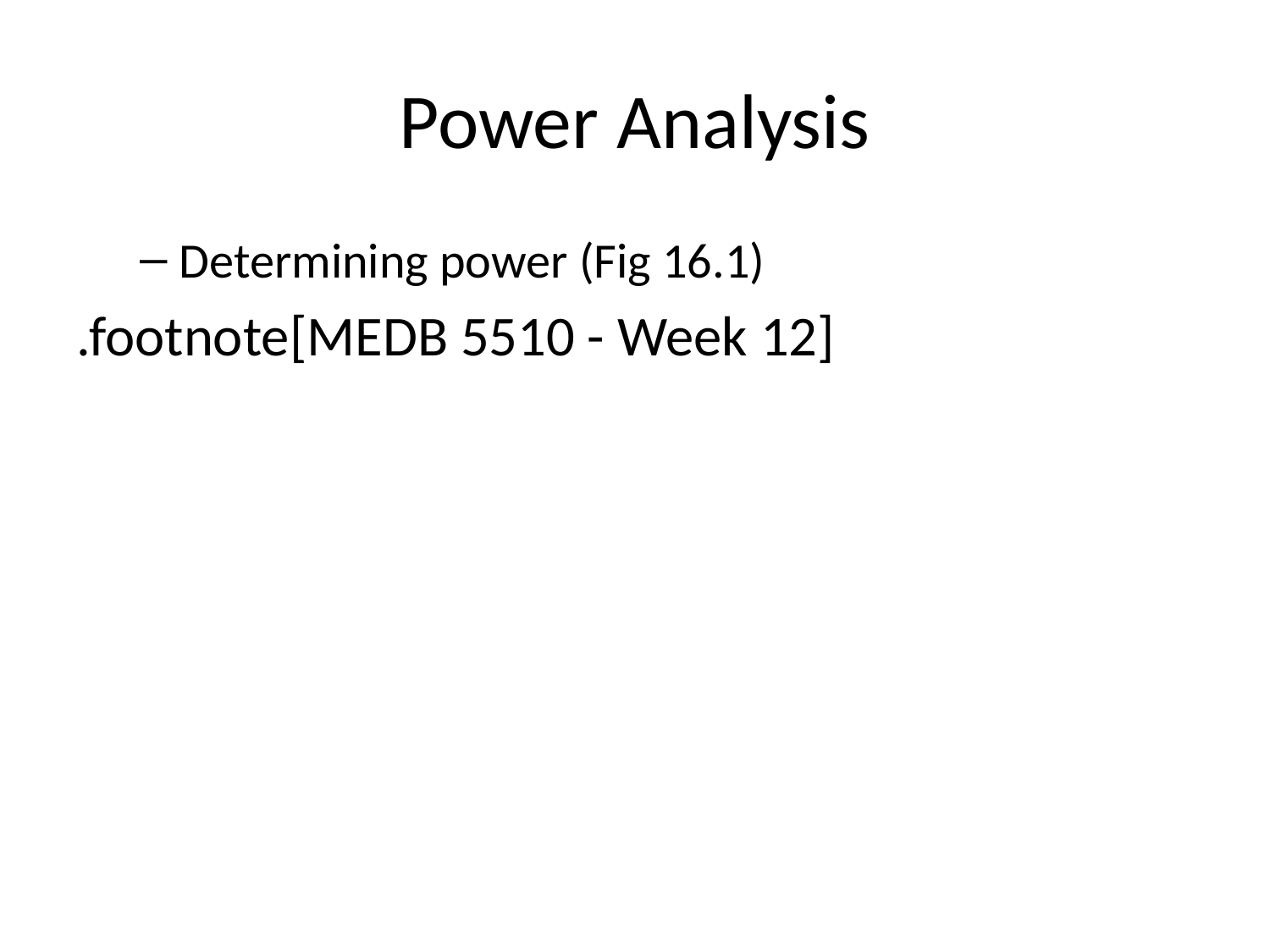

# Power Analysis
Determining power (Fig 16.1)
.footnote[MEDB 5510 - Week 12]